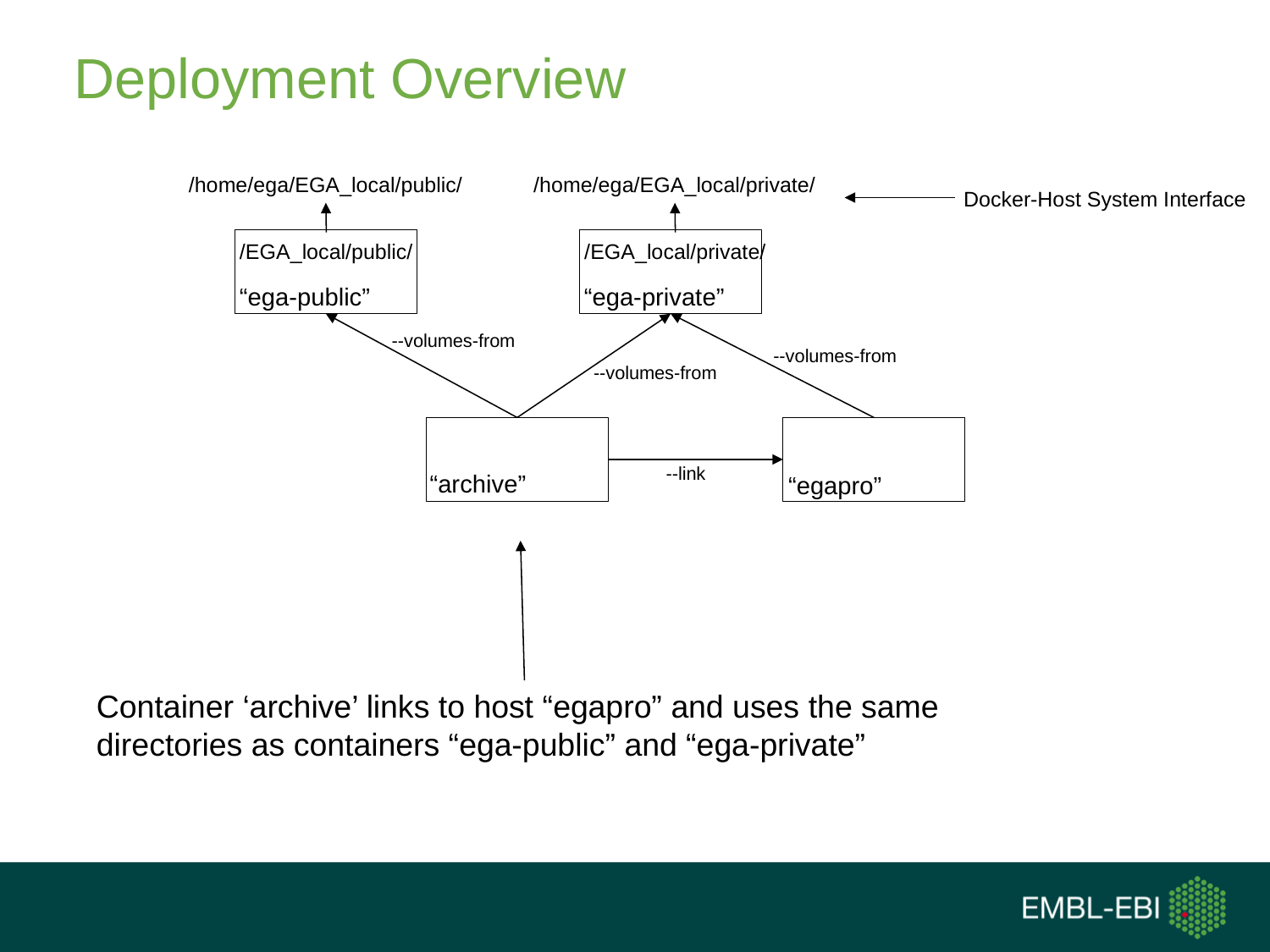

# Deployment Overview
/home/ega/EGA_local/public/
/home/ega/EGA_local/private/
Docker-Host System Interface

/EGA_local/public/
/EGA_local/private/
“ega-public”
“ega-private”
--volumes-from
--volumes-from
--volumes-from

--link
“archive”
“egapro”
Container ‘archive’ links to host “egapro” and uses the same directories as containers “ega-public” and “ega-private”